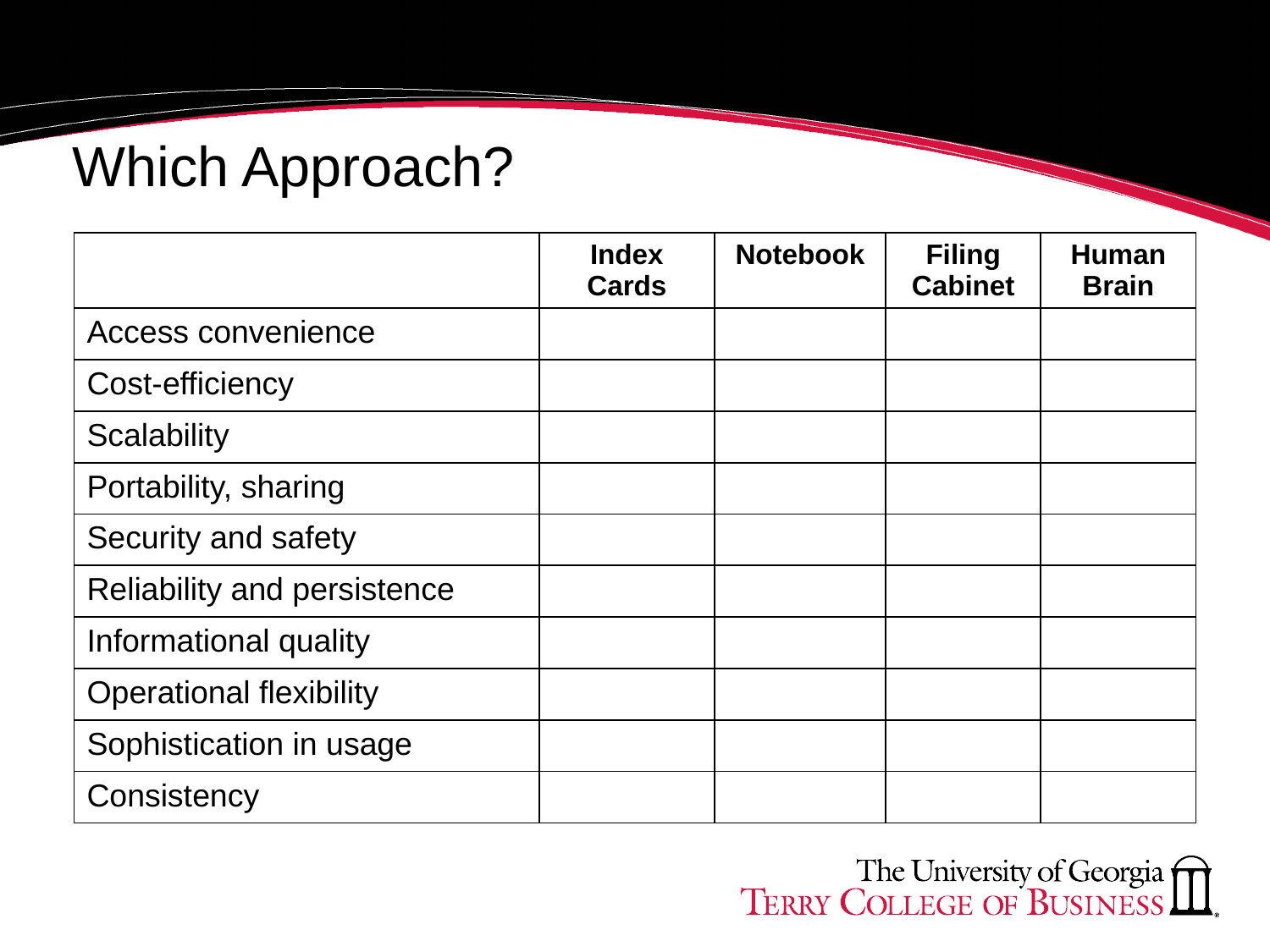

# Which Approach?
|  | Index Cards | Notebook | Filing Cabinet | Human Brain |
| --- | --- | --- | --- | --- |
| Access convenience |  |  |  |  |
| Cost-efficiency |  |  |  |  |
| Scalability |  |  |  |  |
| Portability, sharing |  |  |  |  |
| Security and safety |  |  |  |  |
| Reliability and persistence |  |  |  |  |
| Informational quality |  |  |  |  |
| Operational flexibility |  |  |  |  |
| Sophistication in usage |  |  |  |  |
| Consistency |  |  |  |  |